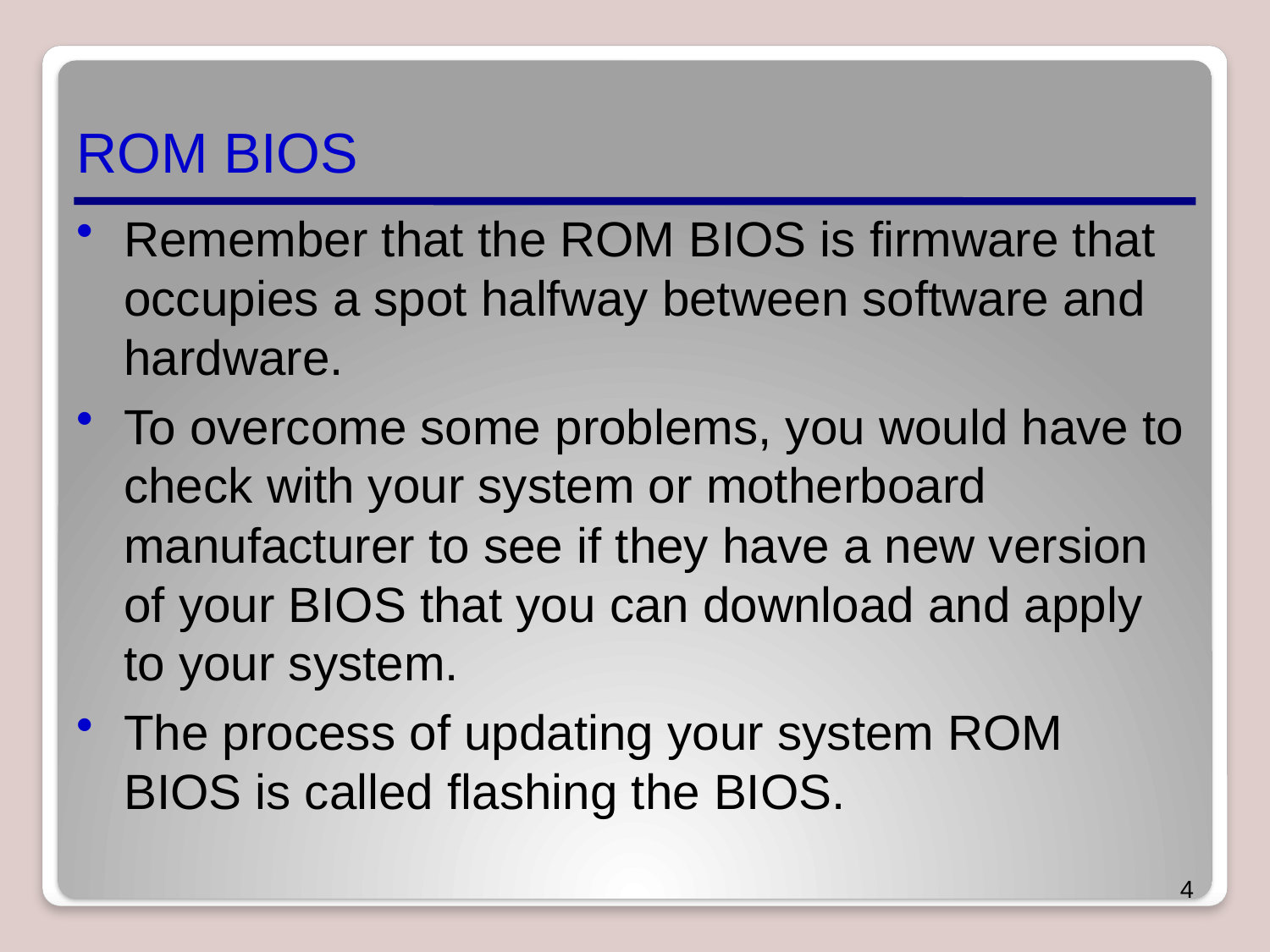

# ROM BIOS
Remember that the ROM BIOS is firmware that occupies a spot halfway between software and hardware.
To overcome some problems, you would have to check with your system or motherboard manufacturer to see if they have a new version of your BIOS that you can download and apply to your system.
The process of updating your system ROM BIOS is called flashing the BIOS.
4